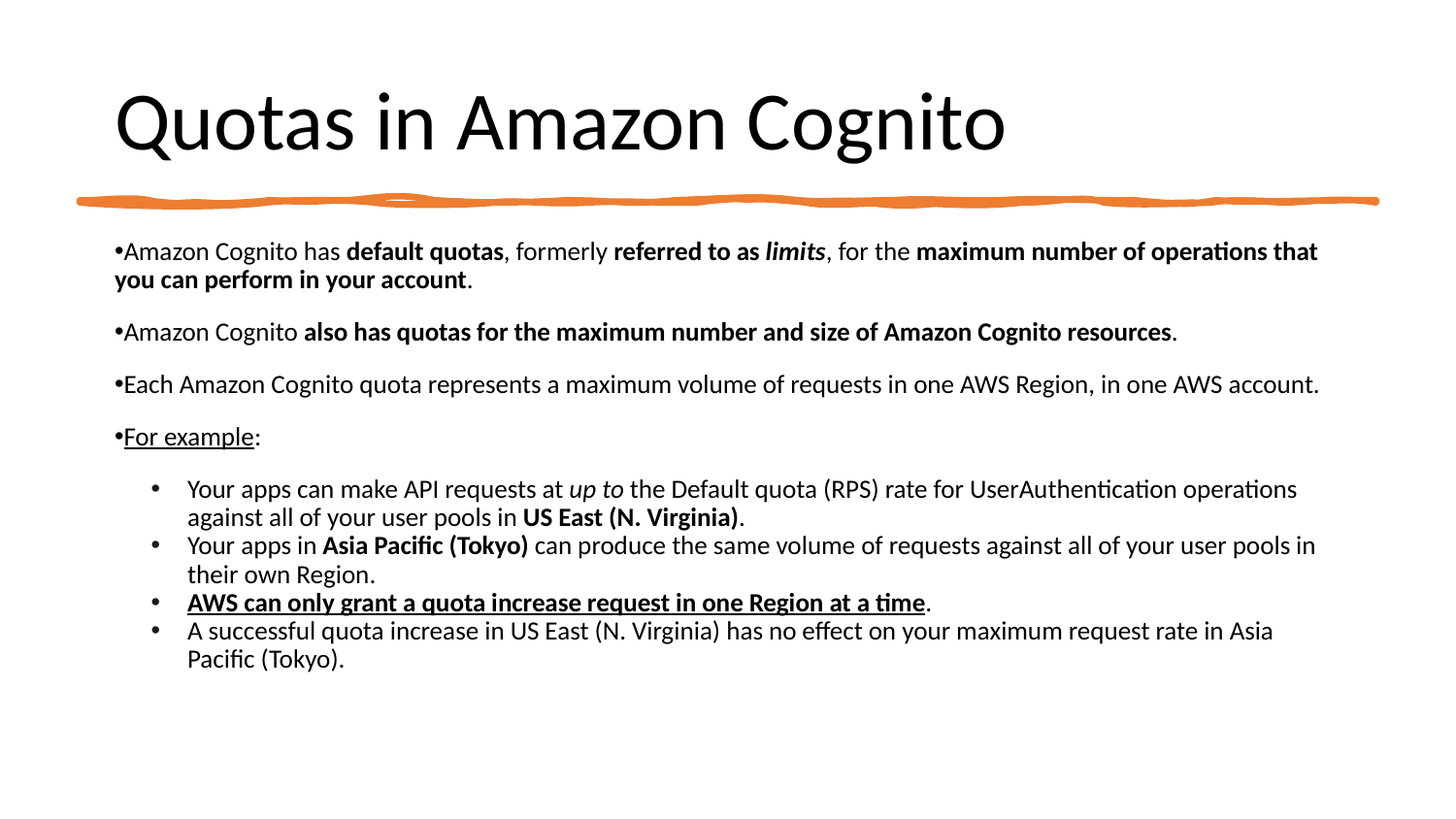

# Quotas in Amazon Cognito

Amazon Cognito has default quotas, formerly referred to as limits, for the maximum number of operations that you can perform in your account.
Amazon Cognito also has quotas for the maximum number and size of Amazon Cognito resources.
Each Amazon Cognito quota represents a maximum volume of requests in one AWS Region, in one AWS account.
For example:
Your apps can make API requests at up to the Default quota (RPS) rate for UserAuthentication operations against all of your user pools in US East (N. Virginia).
Your apps in Asia Pacific (Tokyo) can produce the same volume of requests against all of your user pools in their own Region.
AWS can only grant a quota increase request in one Region at a time.
A successful quota increase in US East (N. Virginia) has no effect on your maximum request rate in Asia Pacific (Tokyo).